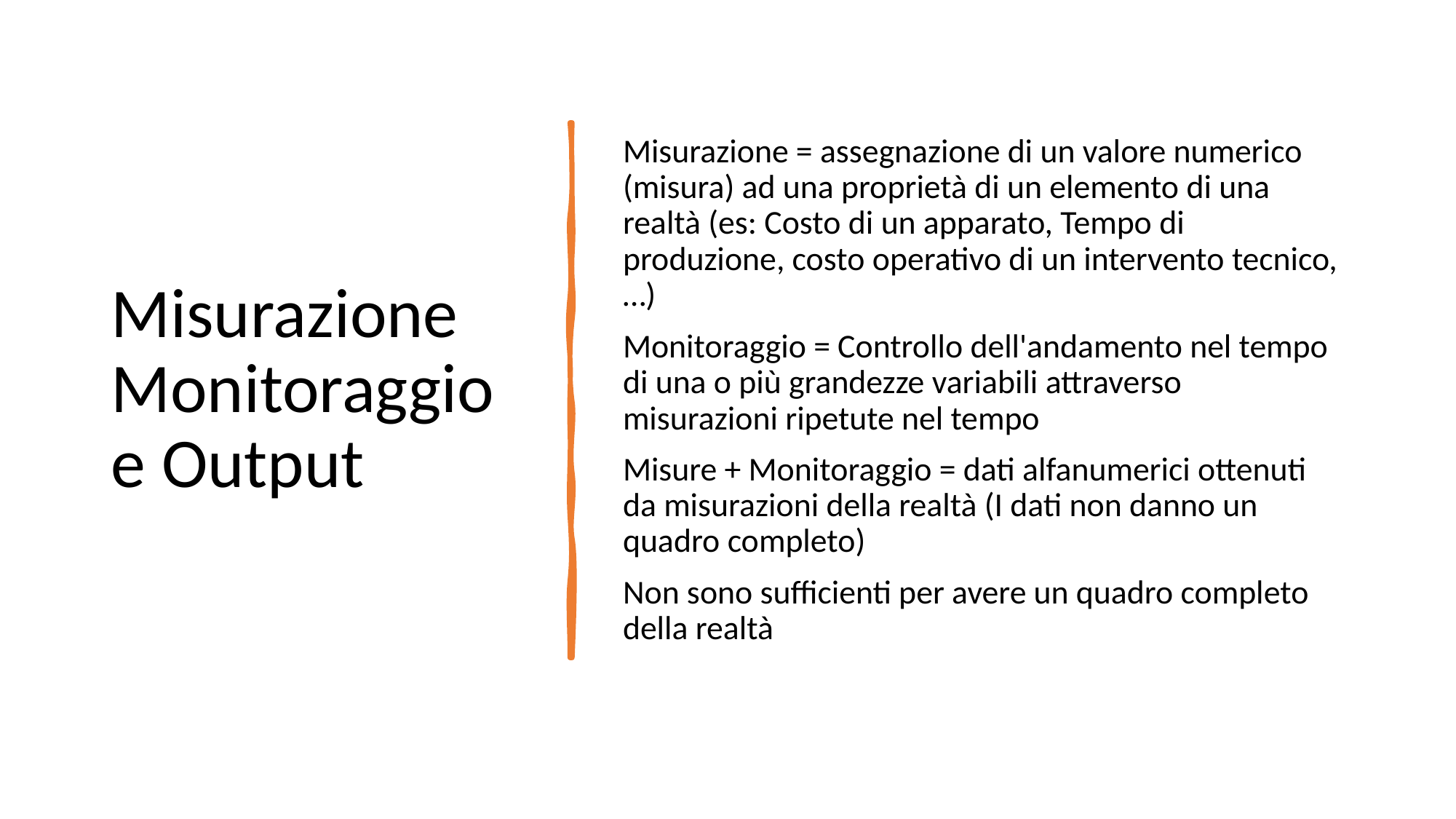

# Misurazione Monitoraggio e Output
Misurazione = assegnazione di un valore numerico (misura) ad una proprietà di un elemento di una realtà (es: Costo di un apparato, Tempo di produzione, costo operativo di un intervento tecnico,…)
Monitoraggio = Controllo dell'andamento nel tempo di una o più grandezze variabili attraverso misurazioni ripetute nel tempo
Misure + Monitoraggio = dati alfanumerici ottenuti da misurazioni della realtà (I dati non danno un quadro completo)
Non sono sufficienti per avere un quadro completo della realtà